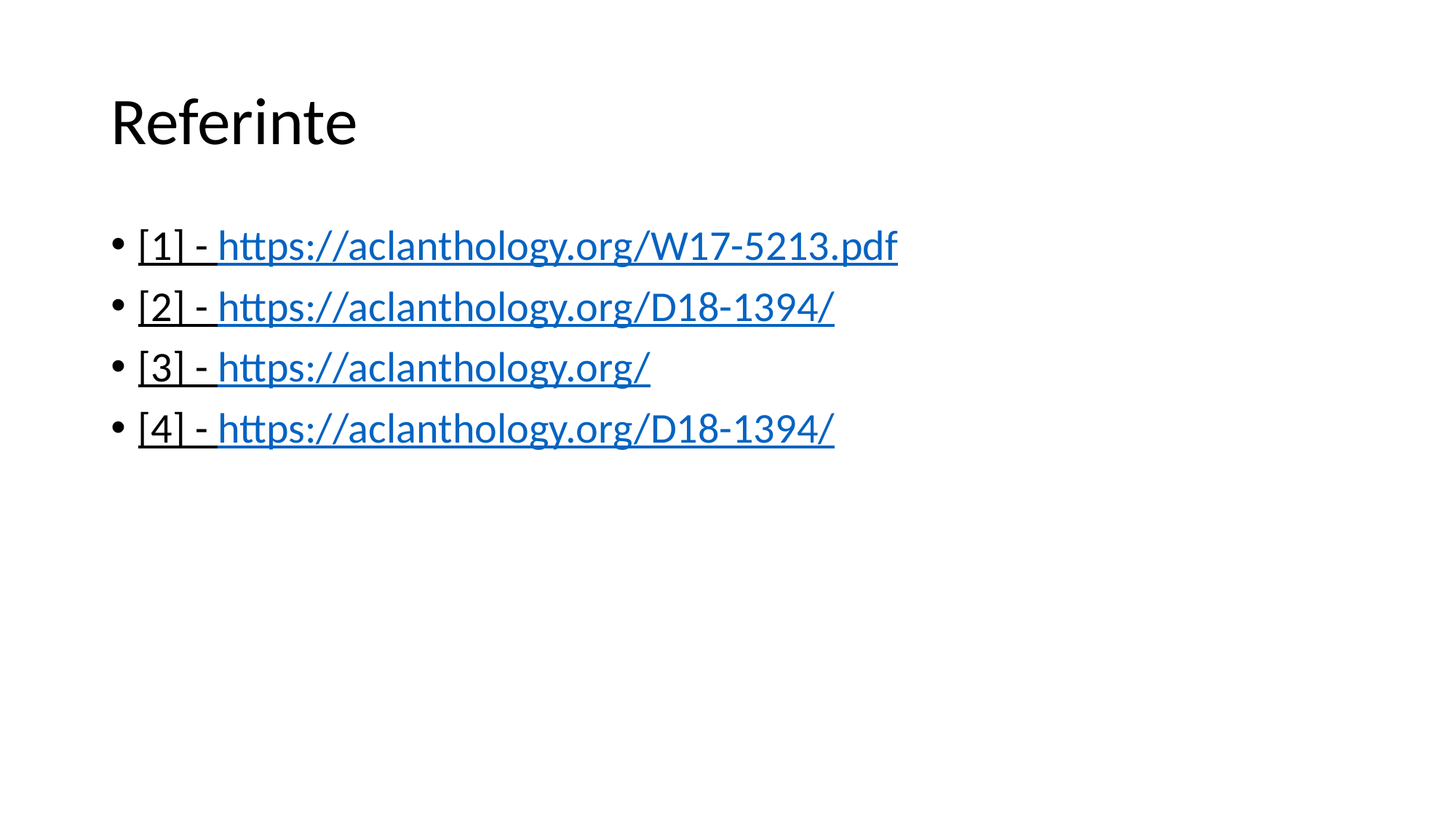

# Referinte
[1] - https://aclanthology.org/W17-5213.pdf
[2] - https://aclanthology.org/D18-1394/
[3] - https://aclanthology.org/
[4] - https://aclanthology.org/D18-1394/